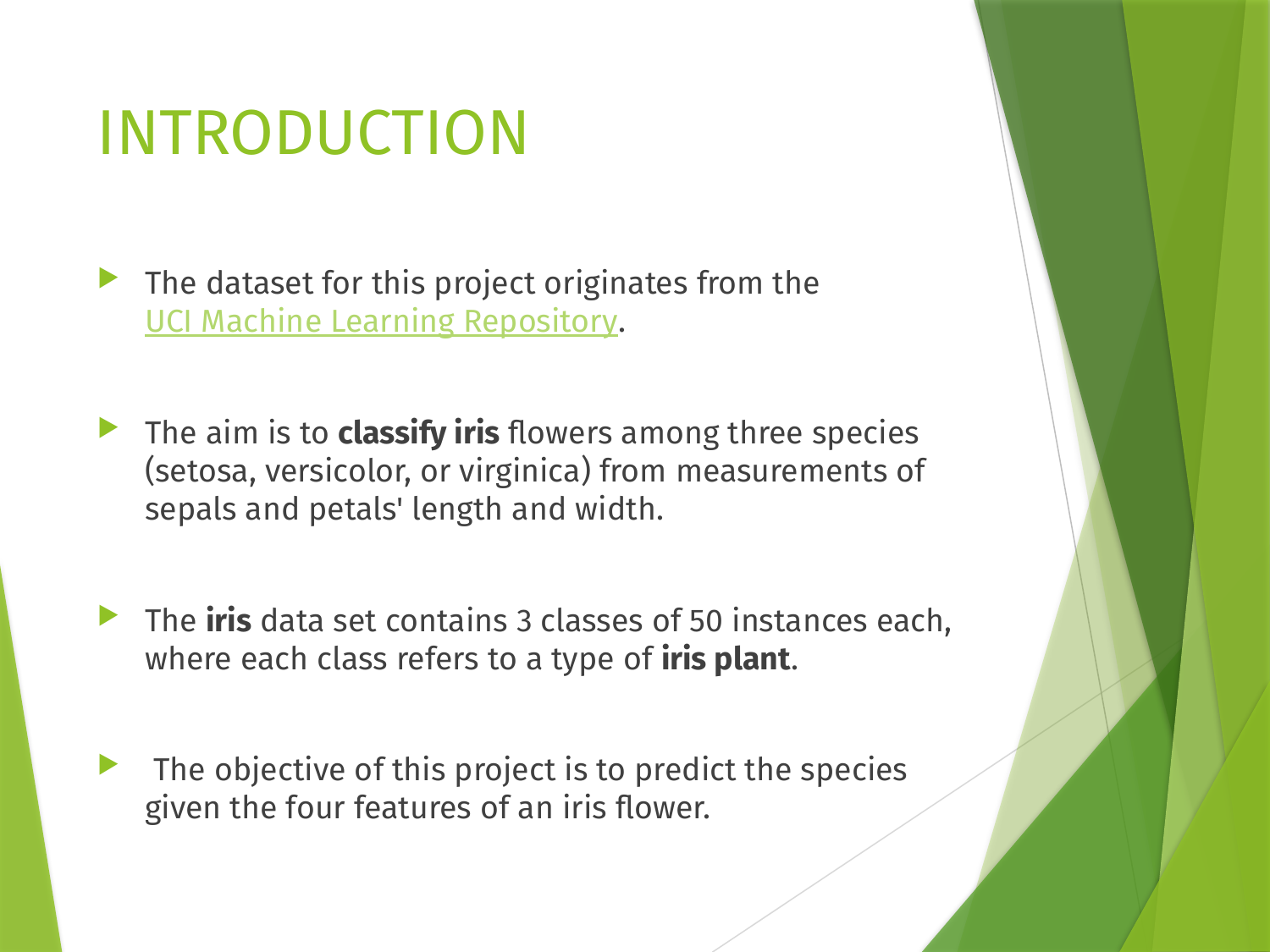

# INTRODUCTION
The dataset for this project originates from the UCI Machine Learning Repository.

The aim is to classify iris flowers among three species (setosa, versicolor, or virginica) from measurements of sepals and petals' length and width.

The iris data set contains 3 classes of 50 instances each, where each class refers to a type of iris plant.

 The objective of this project is to predict the species given the four features of an iris flower.